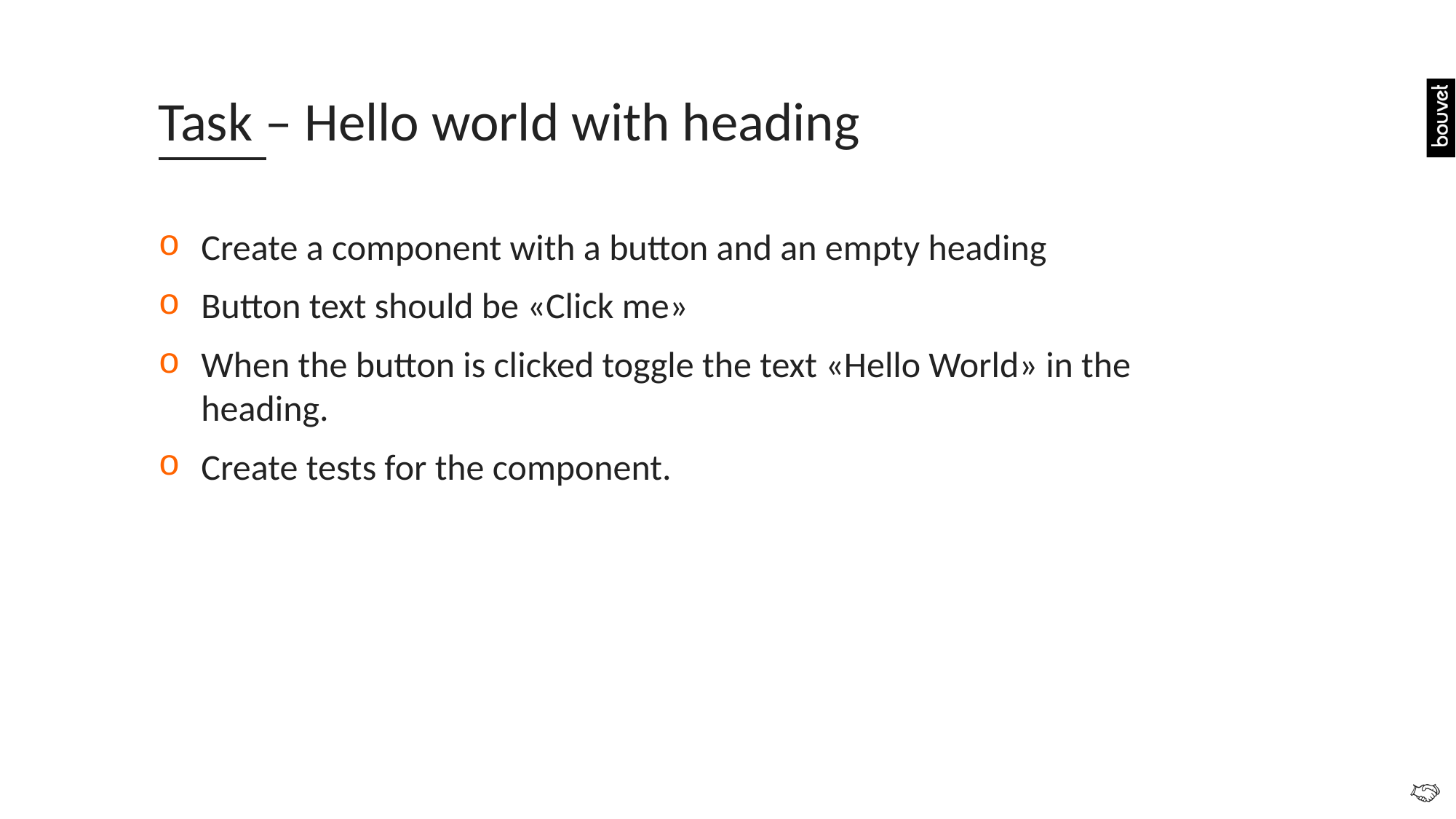

# Task – Hello world with heading
Create a component with a button and an empty heading
Button text should be «Click me»
When the button is clicked toggle the text «Hello World» in the heading.
Create tests for the component.
🤝